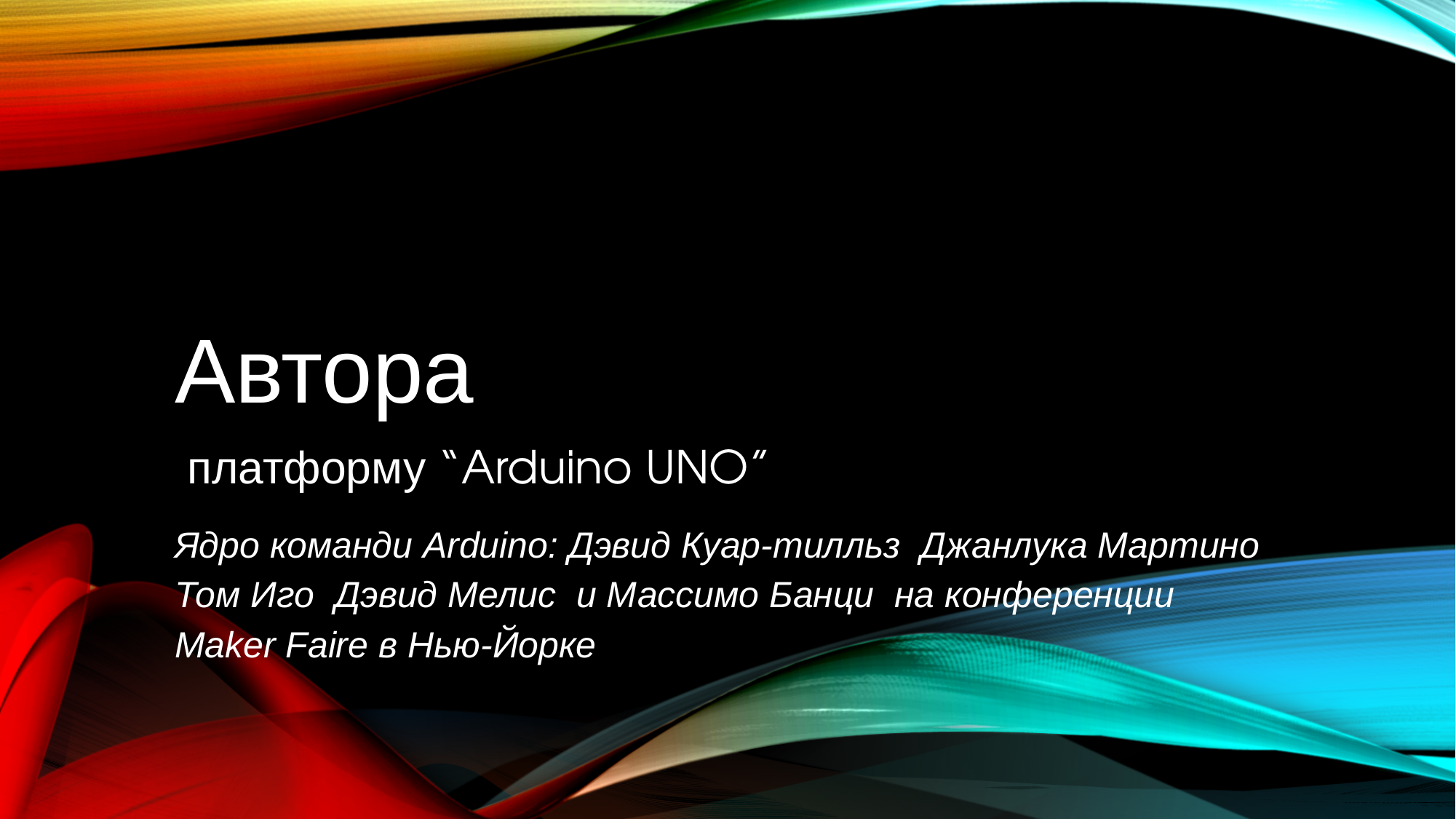

# Автора
 платформу “Arduino UNO”

Ядро команди Arduino: Дэвид Куар-тилльз  Джанлука Мартино Том Иго  Дэвид Мелис  и Массимо Банци  на конференции Maker Faire в Нью-Йорке